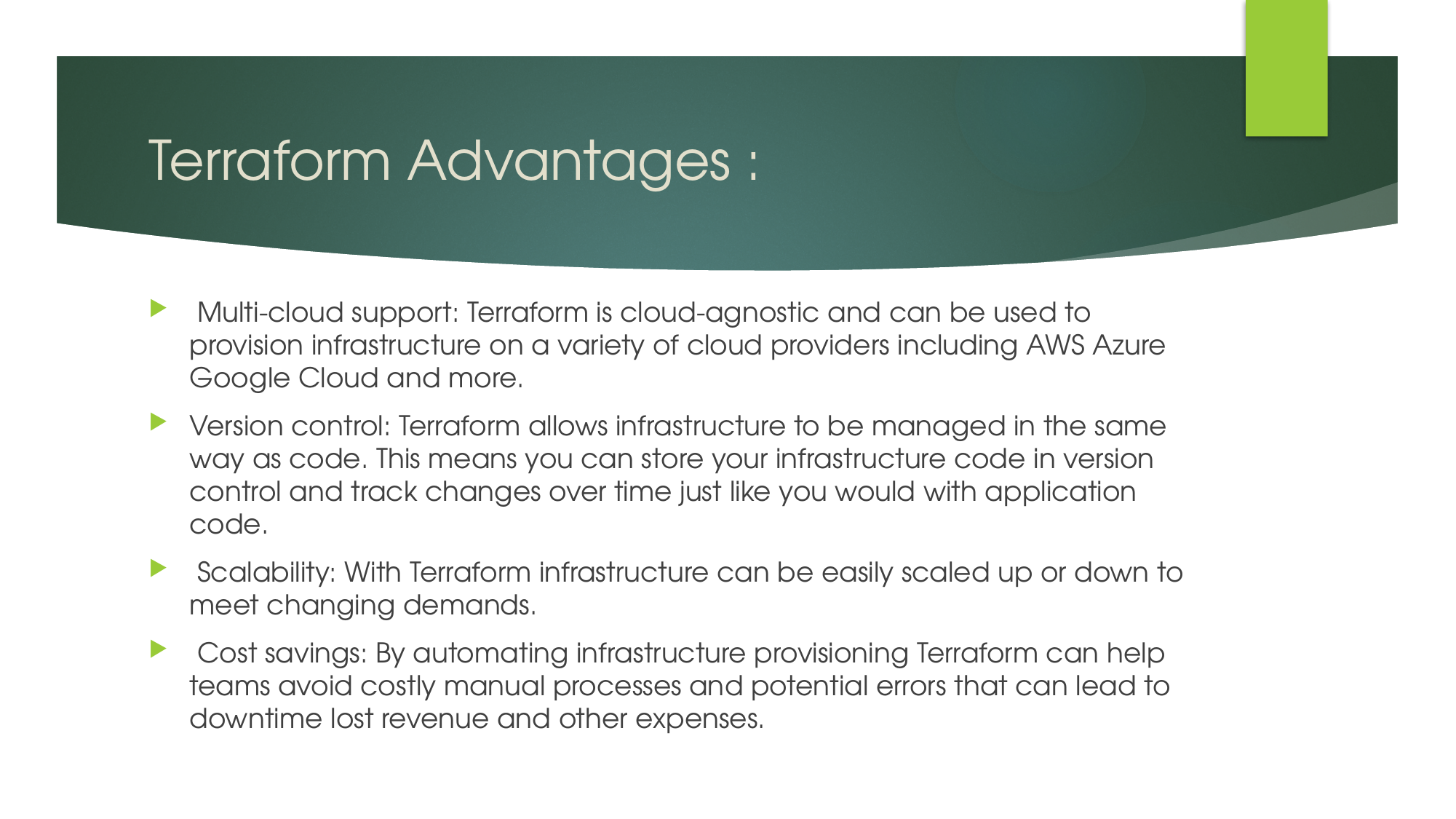

# Terraform Advantages :
 Multi-cloud support: Terraform is cloud-agnostic and can be used to provision infrastructure on a variety of cloud providers including AWS Azure Google Cloud and more.
Version control: Terraform allows infrastructure to be managed in the same way as code. This means you can store your infrastructure code in version control and track changes over time just like you would with application code.
 Scalability: With Terraform infrastructure can be easily scaled up or down to meet changing demands.
 Cost savings: By automating infrastructure provisioning Terraform can help teams avoid costly manual processes and potential errors that can lead to downtime lost revenue and other expenses.